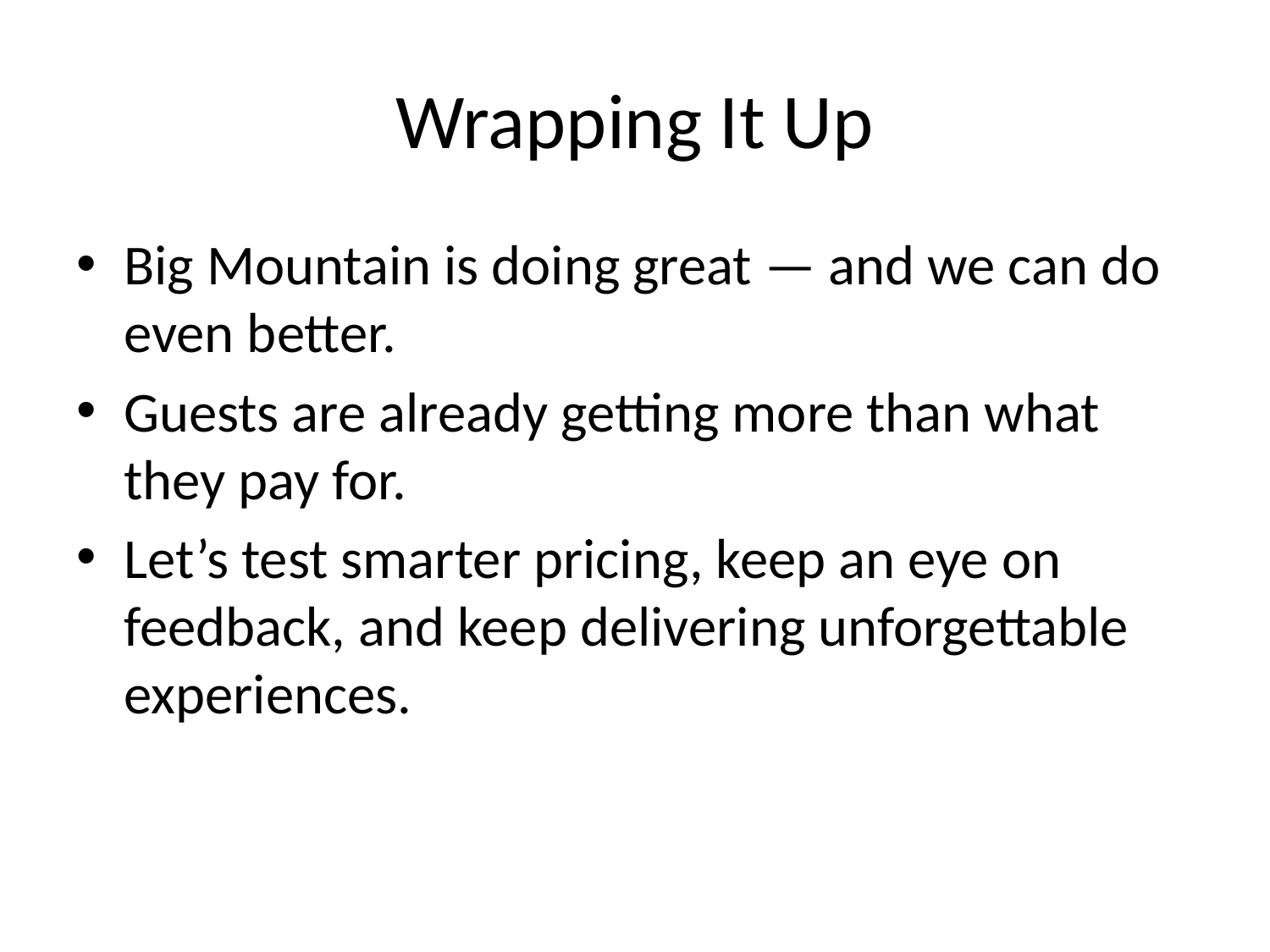

# Wrapping It Up
Big Mountain is doing great — and we can do even better.
Guests are already getting more than what they pay for.
Let’s test smarter pricing, keep an eye on feedback, and keep delivering unforgettable experiences.